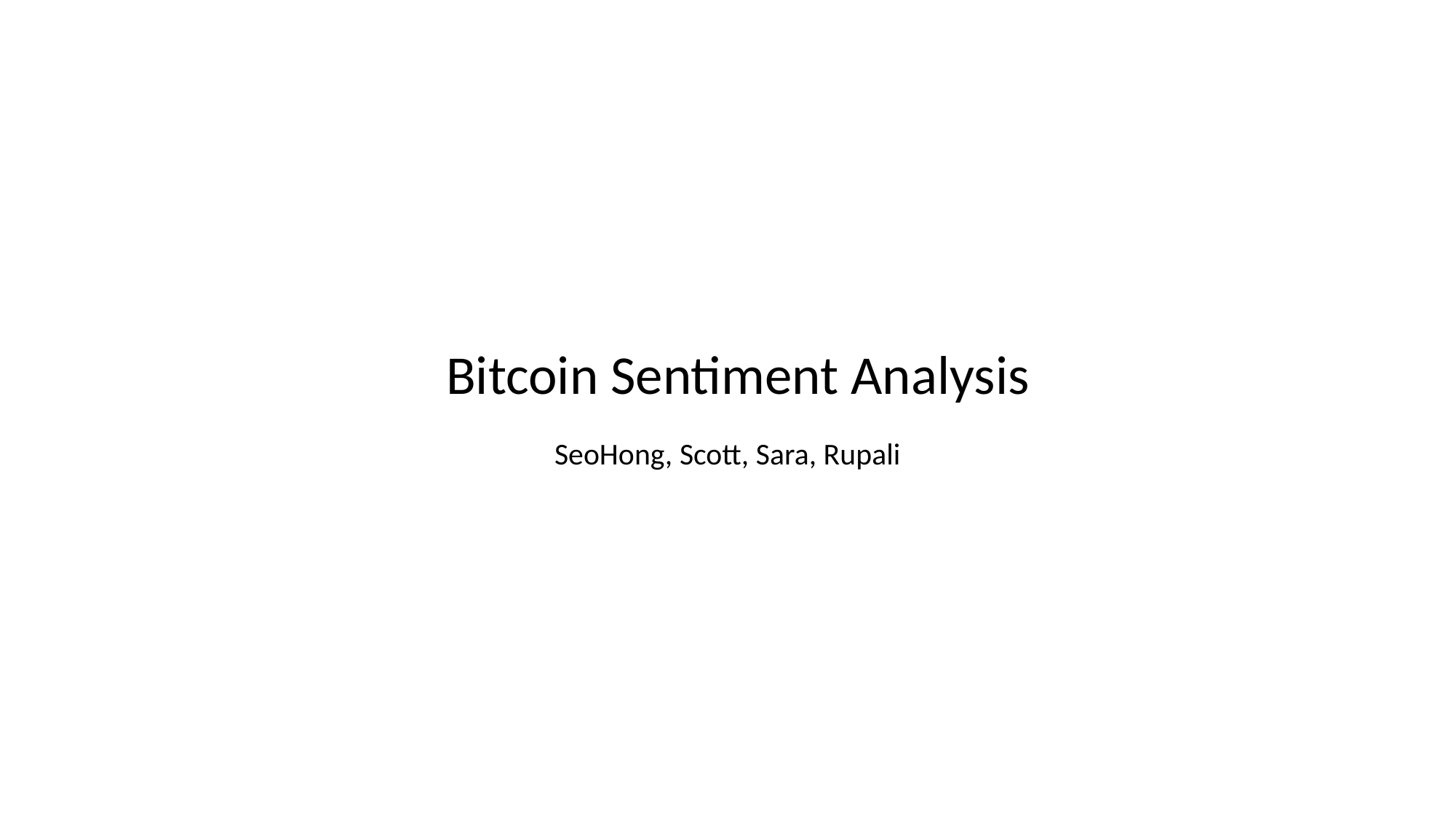

# Bitcoin Sentiment Analysis
SeoHong, Scott, Sara, Rupali